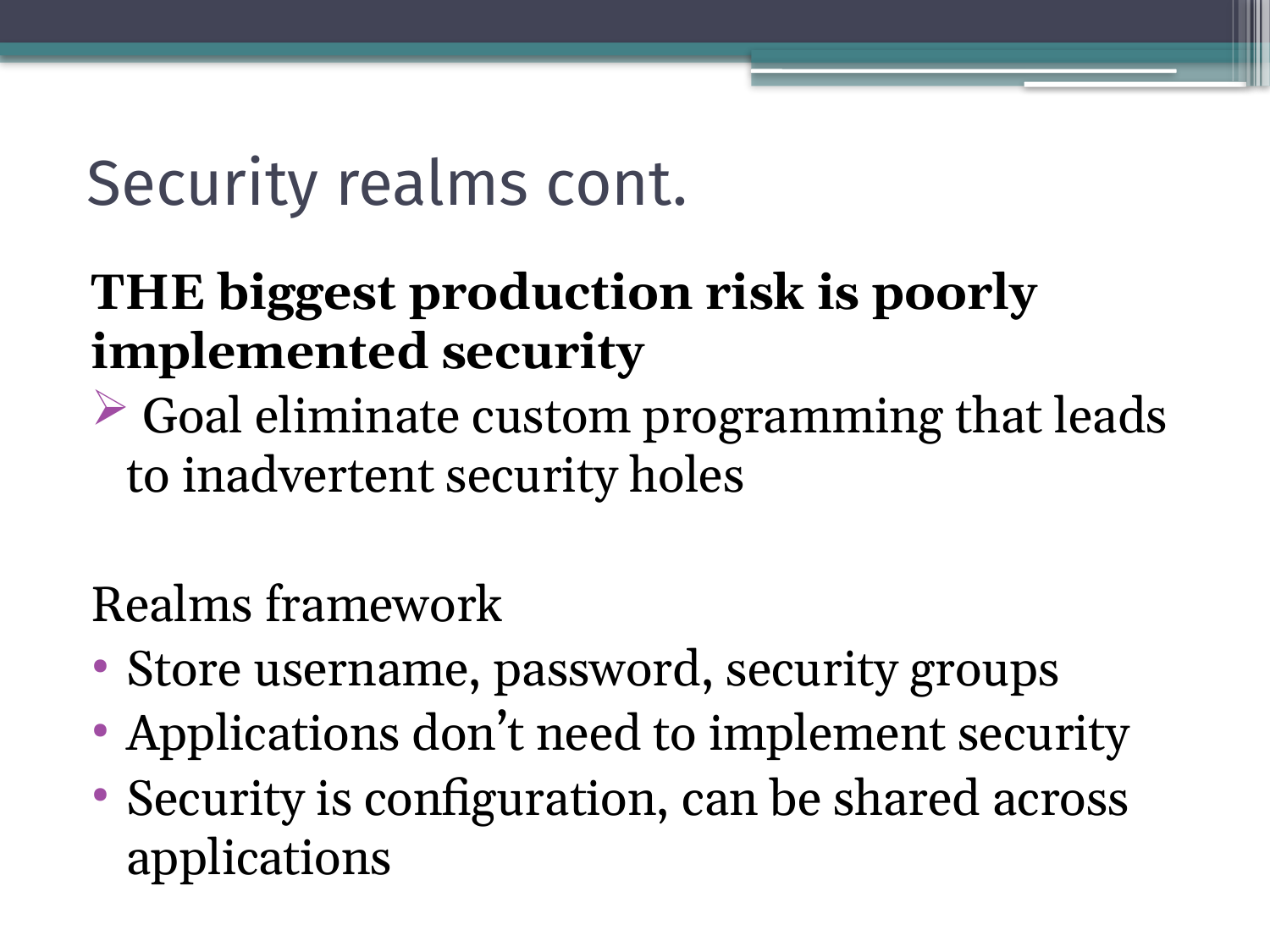

# Security realms cont.
THE biggest production risk is poorly implemented security
 Goal eliminate custom programming that leads to inadvertent security holes

Realms framework
Store username, password, security groups
Applications don’t need to implement security
Security is configuration, can be shared across applications